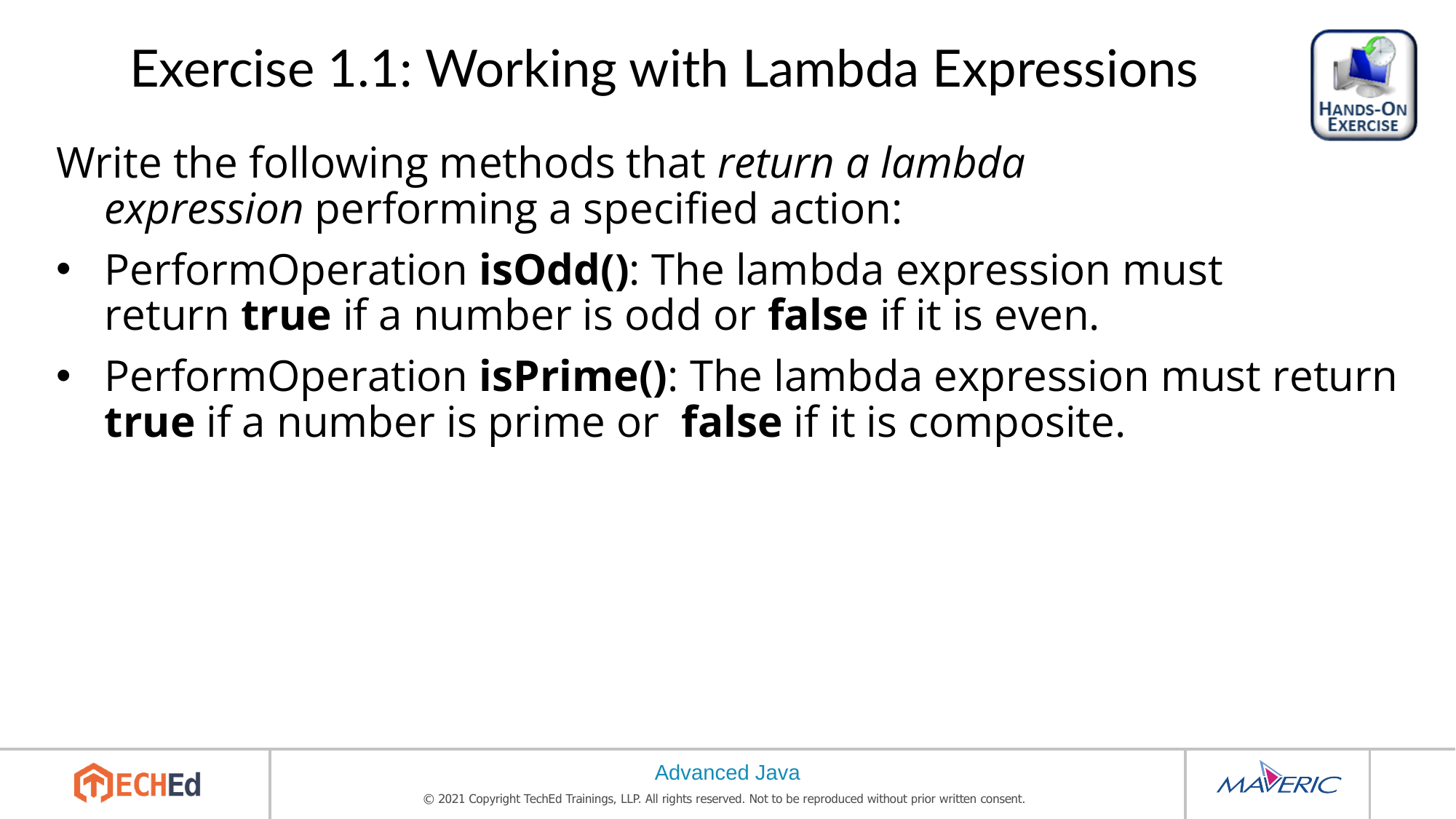

# Exercise 1.1: Working with Lambda Expressions
Write the following methods that return a lambda expression performing a specified action:
PerformOperation isOdd(): The lambda expression must return true if a number is odd or false if it is even.
PerformOperation isPrime(): The lambda expression must return true if a number is prime or  false if it is composite.